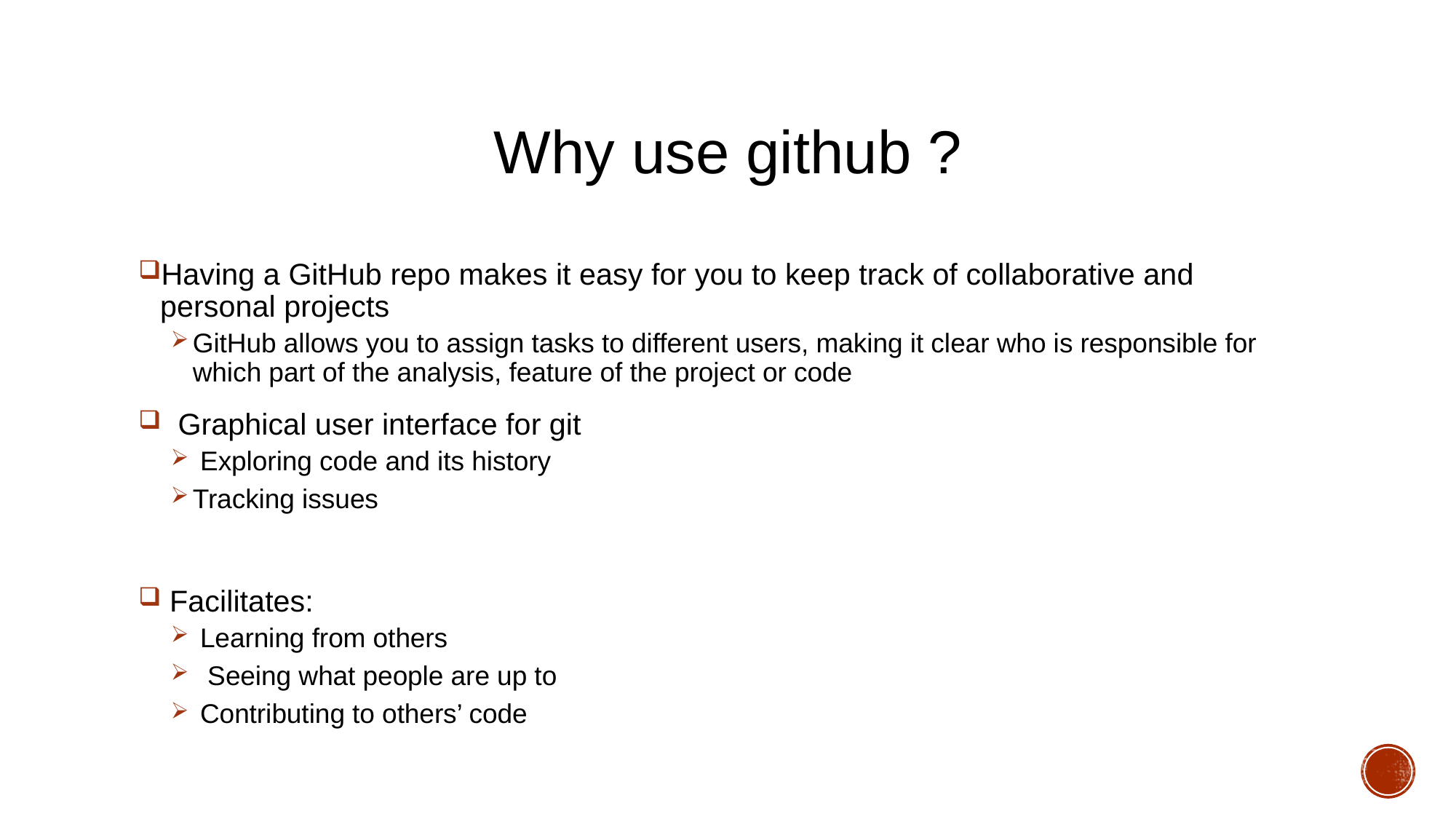

# Why use github ?
Having a GitHub repo makes it easy for you to keep track of collaborative and personal projects
GitHub allows you to assign tasks to different users, making it clear who is responsible for which part of the analysis, feature of the project or code
  Graphical user interface for git
 Exploring code and its history
Tracking issues

 Facilitates:
 Learning from others
  Seeing what people are up to
 Contributing to others’ code